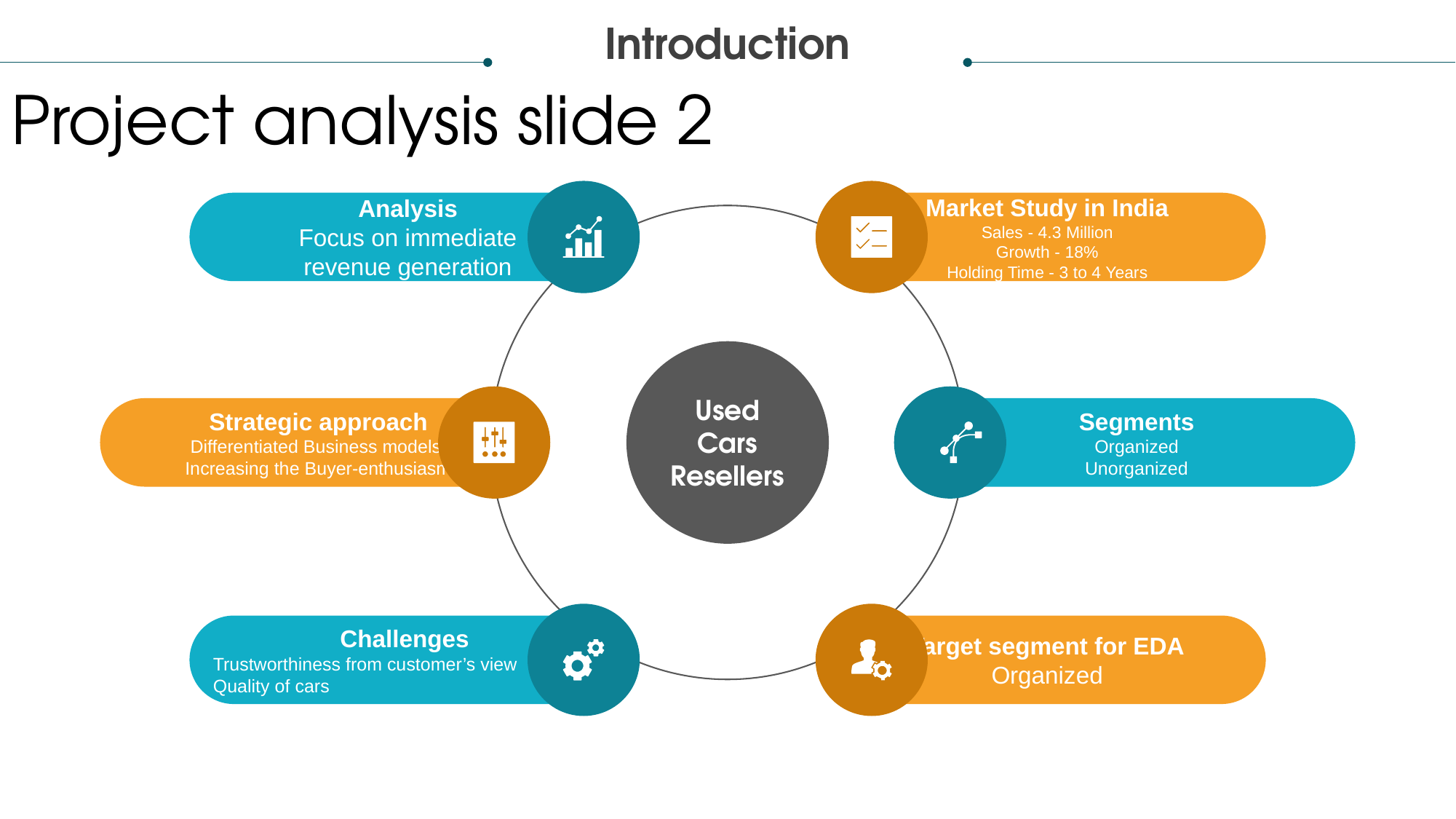

Introduction
Project analysis slide 2

Analysis
Focus on immediate
 revenue generation
Market Study in India
Sales - 4.3 Million
Growth - 18%
Holding Time - 3 to 4 Years

Used Cars Resellers

Strategic approach
Differentiated Business models
 Increasing the Buyer-enthusiasm
Segments
Organized
Unorganized

Challenges
Trustworthiness from customer’s view
Quality of cars
Target segment for EDA
Organized